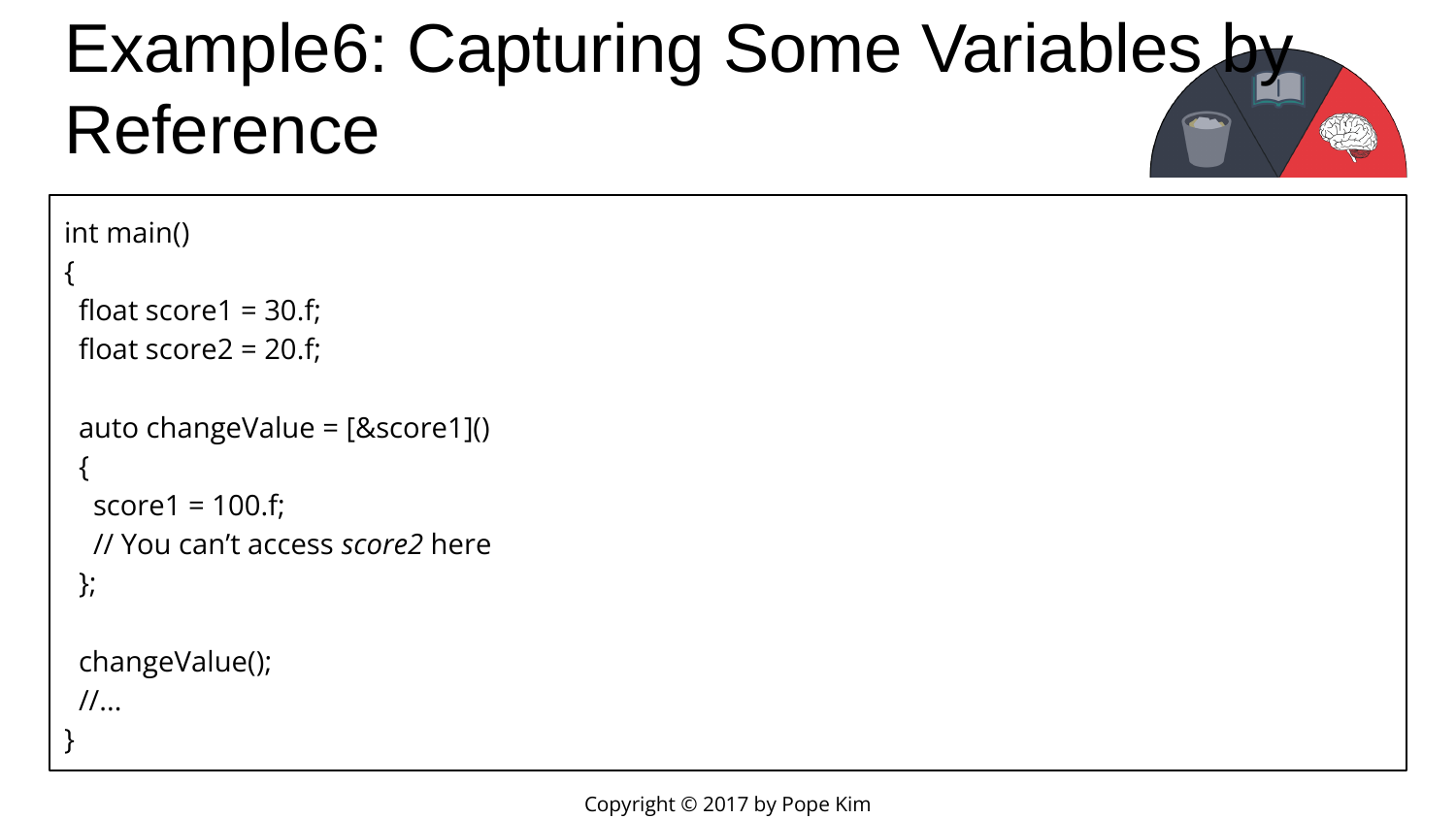

# Example6: Capturing Some Variables by Reference
int main()
{
  float score1 = 30.f;
  float score2 = 20.f;

  auto changeValue = [&score1]()
  {
    score1 = 100.f;
    // You can’t access score2 here
  };

  changeValue();
  //...
}